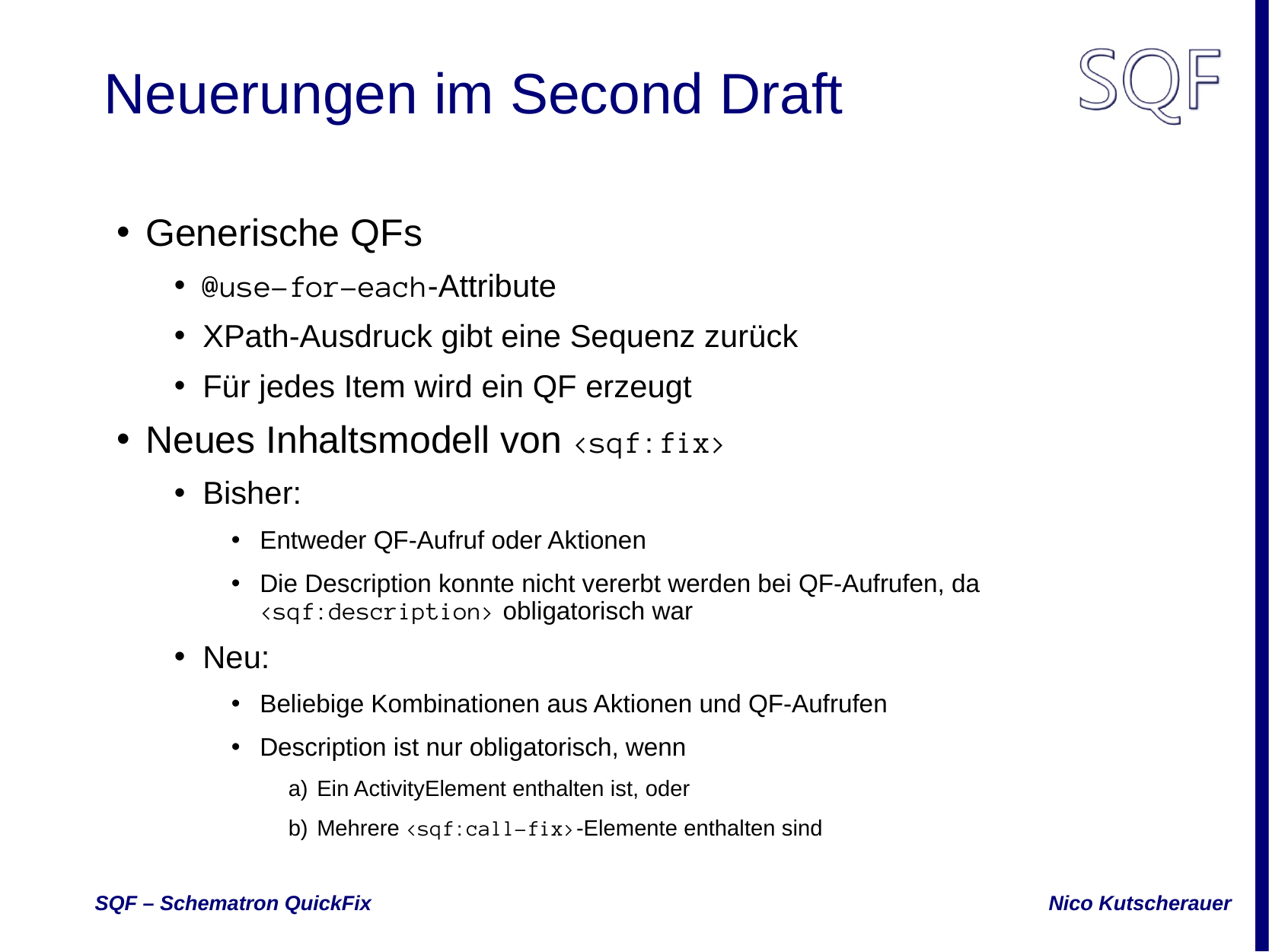

# Neuerungen im Second Draft
Generische QFs
@use-for-each-Attribute
XPath-Ausdruck gibt eine Sequenz zurück
Für jedes Item wird ein QF erzeugt
Neues Inhaltsmodell von <sqf:fix>
Bisher:
Entweder QF-Aufruf oder Aktionen
Die Description konnte nicht vererbt werden bei QF-Aufrufen, da <sqf:description> obligatorisch war
Neu:
Beliebige Kombinationen aus Aktionen und QF-Aufrufen
Description ist nur obligatorisch, wenn
Ein ActivityElement enthalten ist, oder
Mehrere <sqf:call-fix>-Elemente enthalten sind